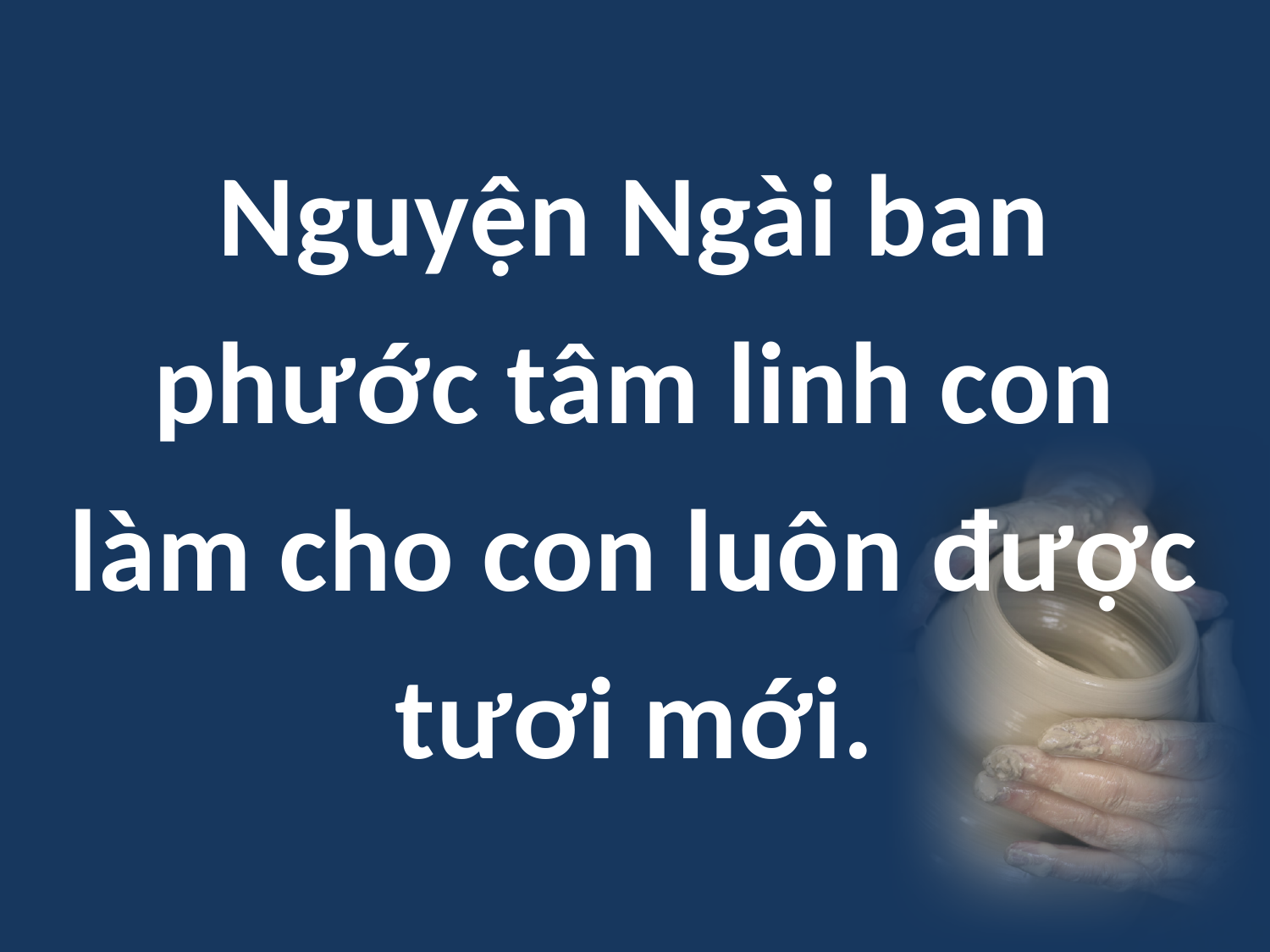

Nguyện Ngài ban phước tâm linh con
làm cho con luôn được tươi mới.